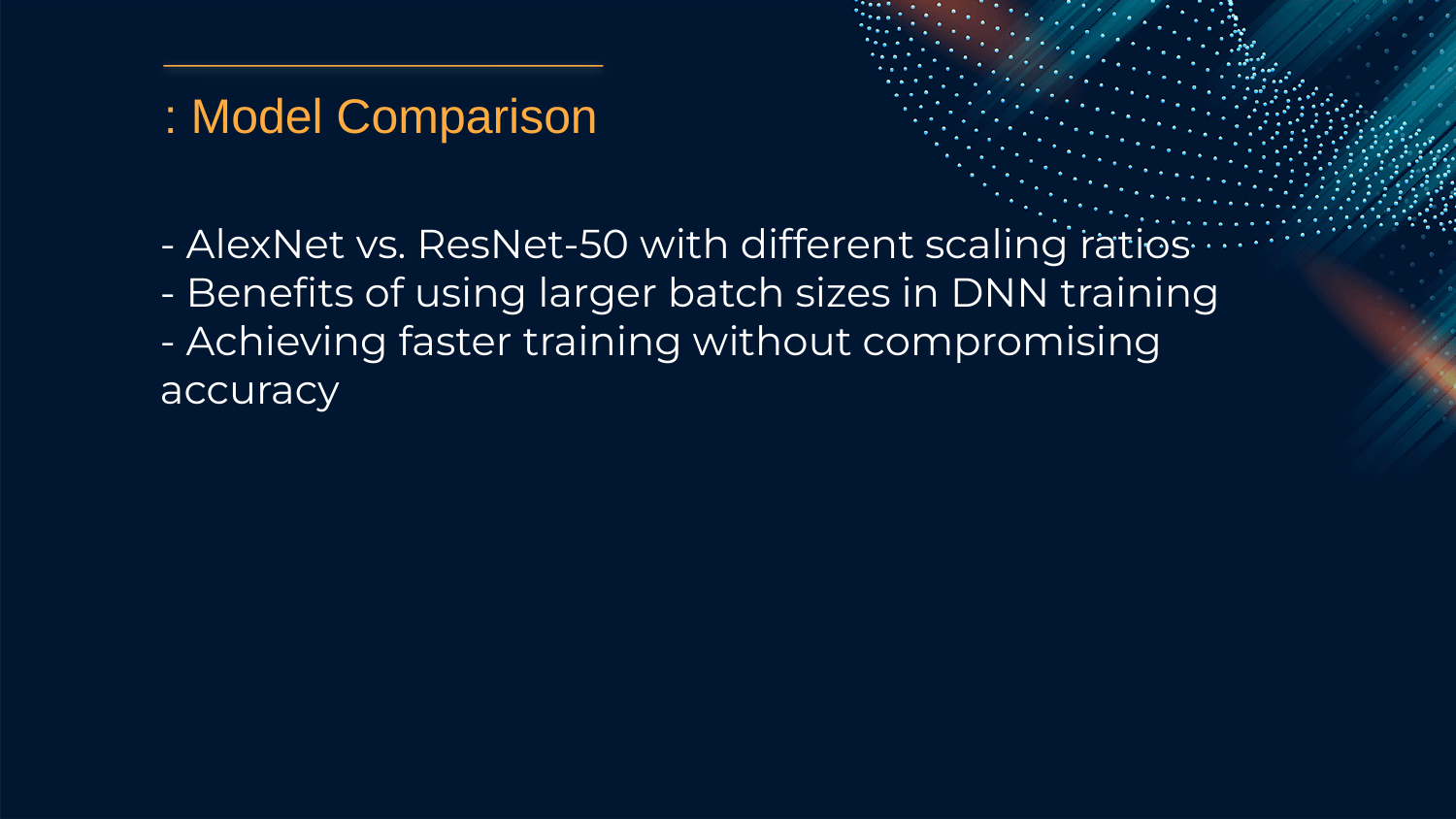

: Model Comparison
- AlexNet vs. ResNet-50 with different scaling ratios
- Benefits of using larger batch sizes in DNN training
- Achieving faster training without compromising accuracy